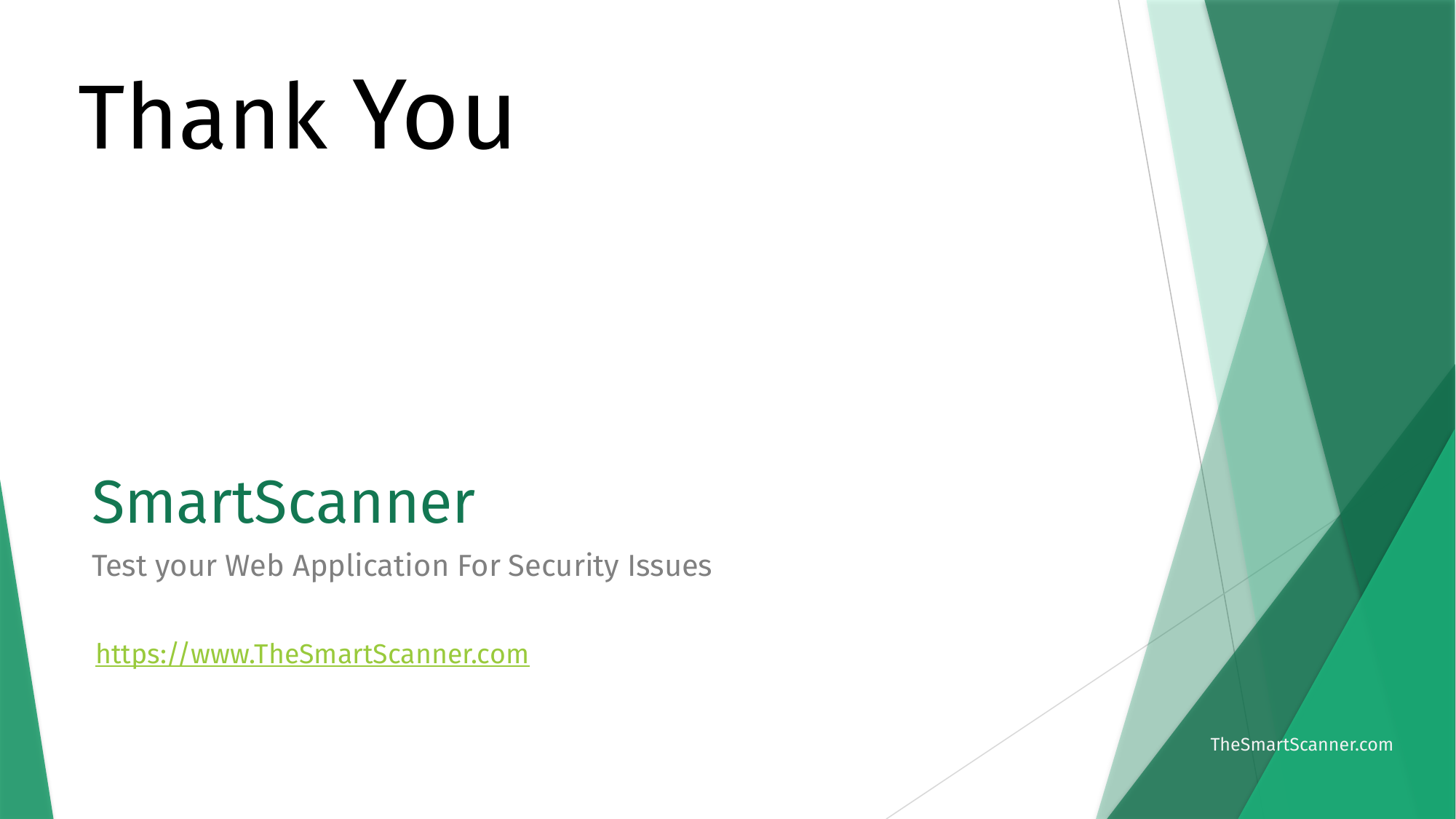

Thank You
# SmartScanner
Test your Web Application For Security Issues
https://www.TheSmartScanner.com